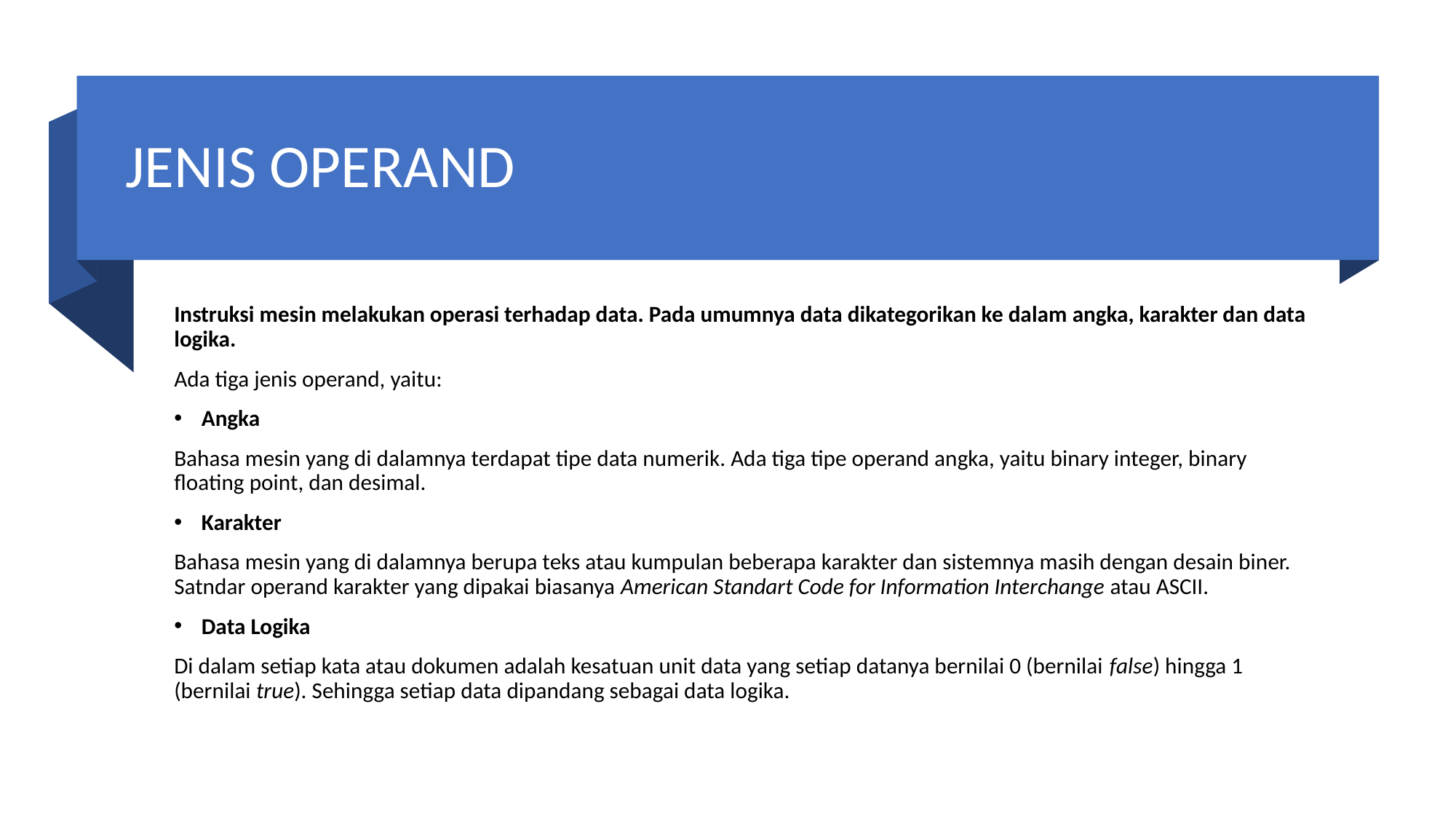

# JENIS OPERAND

Instruksi mesin melakukan operasi terhadap data. Pada umumnya data dikategorikan ke dalam angka, karakter dan data logika.
Ada tiga jenis operand, yaitu:
Angka
Bahasa mesin yang di dalamnya terdapat tipe data numerik. Ada tiga tipe operand angka, yaitu binary integer, binary floating point, dan desimal.
Karakter
Bahasa mesin yang di dalamnya berupa teks atau kumpulan beberapa karakter dan sistemnya masih dengan desain biner. Satndar operand karakter yang dipakai biasanya American Standart Code for Information Interchange atau ASCII.
Data Logika
Di dalam setiap kata atau dokumen adalah kesatuan unit data yang setiap datanya bernilai 0 (bernilai false) hingga 1 (bernilai true). Sehingga setiap data dipandang sebagai data logika.